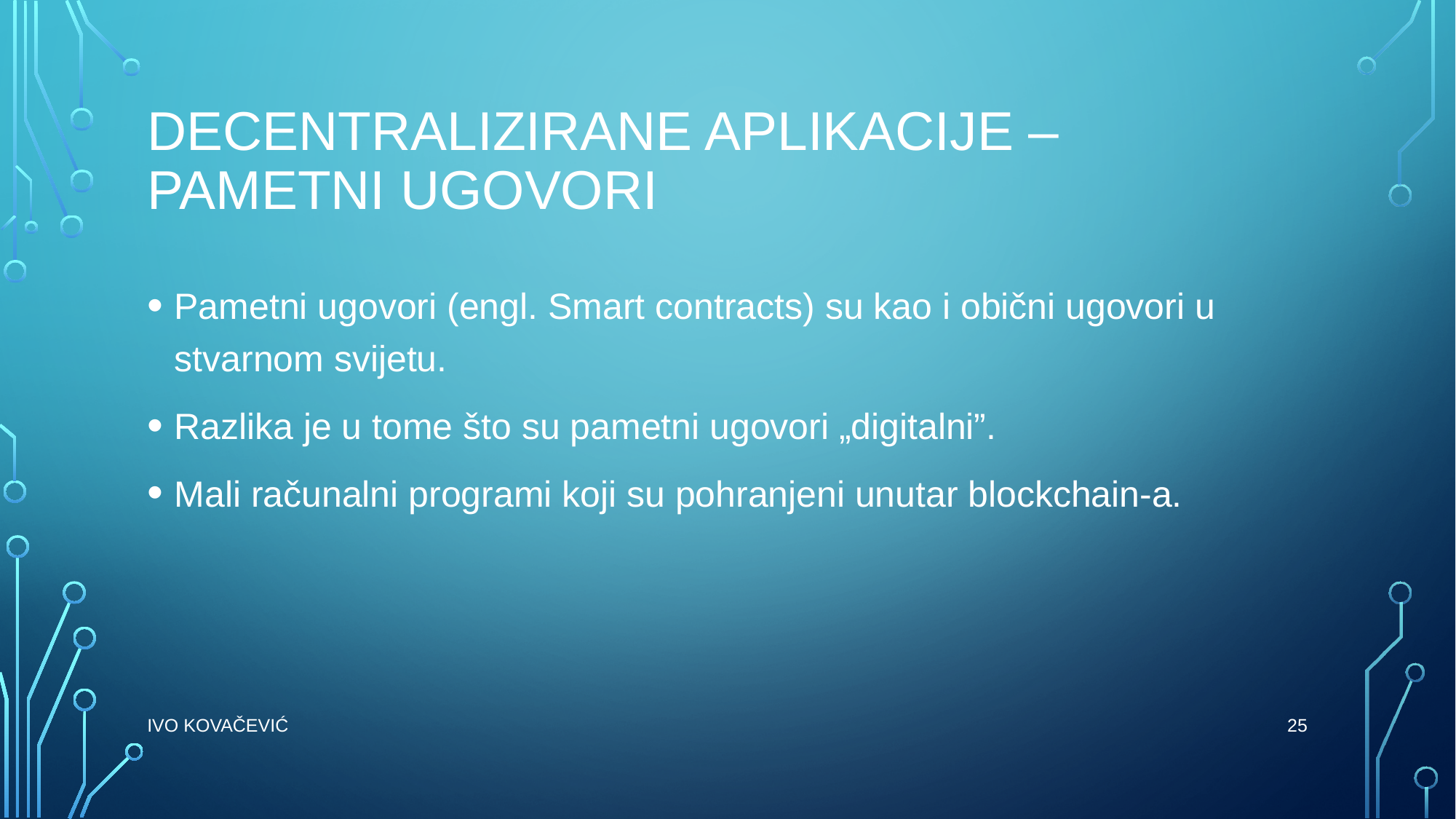

# DECENTRALIZIRANE APLIKACIJE – pametni ugovori
Pametni ugovori (engl. Smart contracts) su kao i obični ugovori u stvarnom svijetu.
Razlika je u tome što su pametni ugovori „digitalni”.
Mali računalni programi koji su pohranjeni unutar blockchain-a.

25
Ivo Kovačević